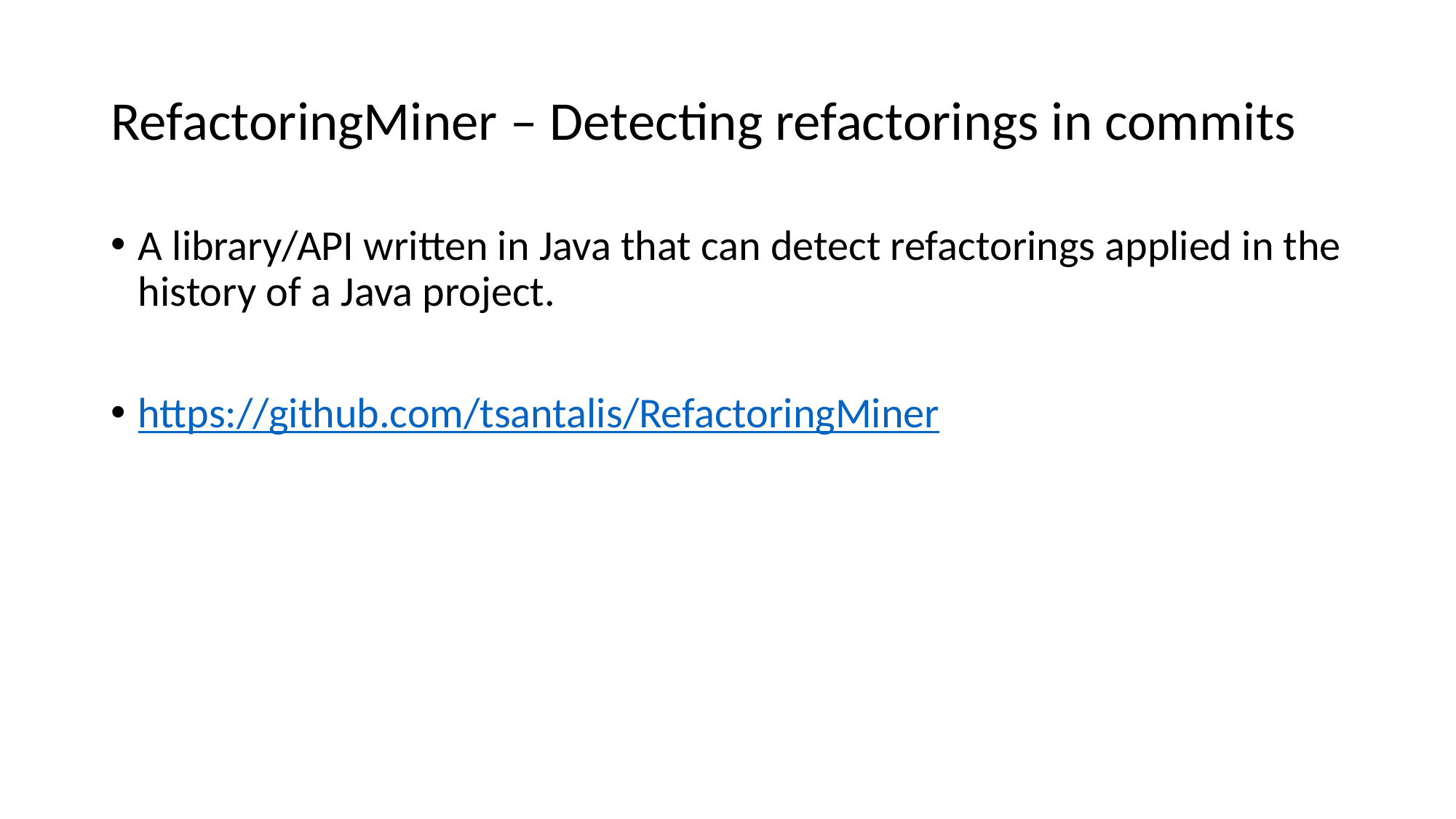

# RefactoringMiner – Detecting refactorings in commits
A library/API written in Java that can detect refactorings applied in the history of a Java project.

https://github.com/tsantalis/RefactoringMiner